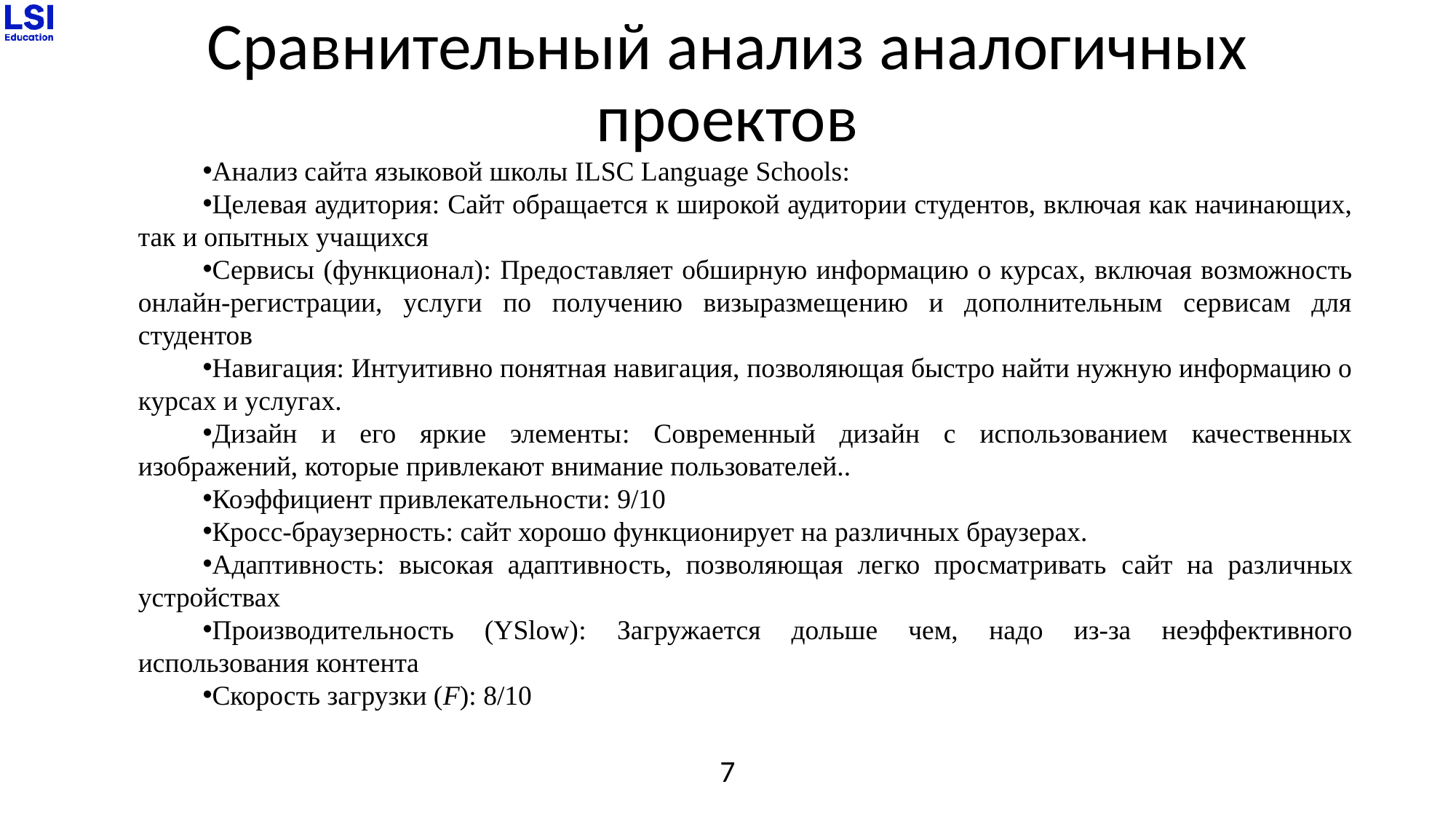

# Сравнительный анализ аналогичных проектов
Анализ сайта языковой школы ILSC Language Schools:
Целевая аудитория: Сайт обращается к широкой аудитории студентов, включая как начинающих, так и опытных учащихся
Сервисы (функционал): Предоставляет обширную информацию о курсах, включая возможность онлайн-регистрации, услуги по получению визыразмещению и дополнительным сервисам для студентов
Навигация: Интуитивно понятная навигация, позволяющая быстро найти нужную информацию о курсах и услугах.
Дизайн и его яркие элементы: Современный дизайн с использованием качественных изображений, которые привлекают внимание пользователей..
Коэффициент привлекательности: 9/10
Кросс-браузерность: сайт хорошо функционирует на различных браузерах.
Адаптивность: высокая адаптивность, позволяющая легко просматривать сайт на различных устройствах
Производительность (YSlow): Загружается дольше чем, надо из-за неэффективного использования контента
Скорость загрузки (F): 8/10

7